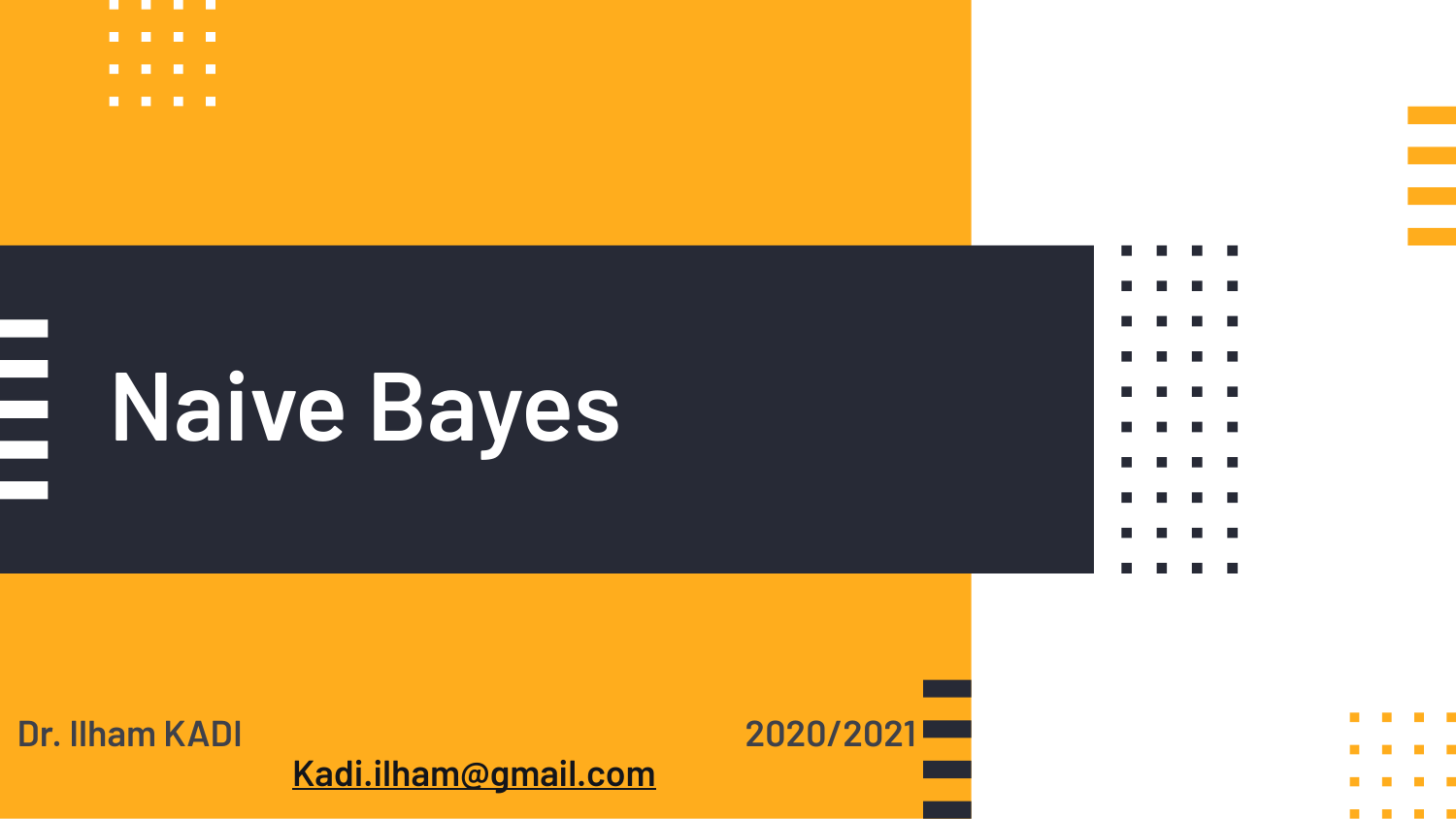

# Naive Bayes
Dr. Ilham KADI				2020/2021
Kadi.ilham@gmail.com